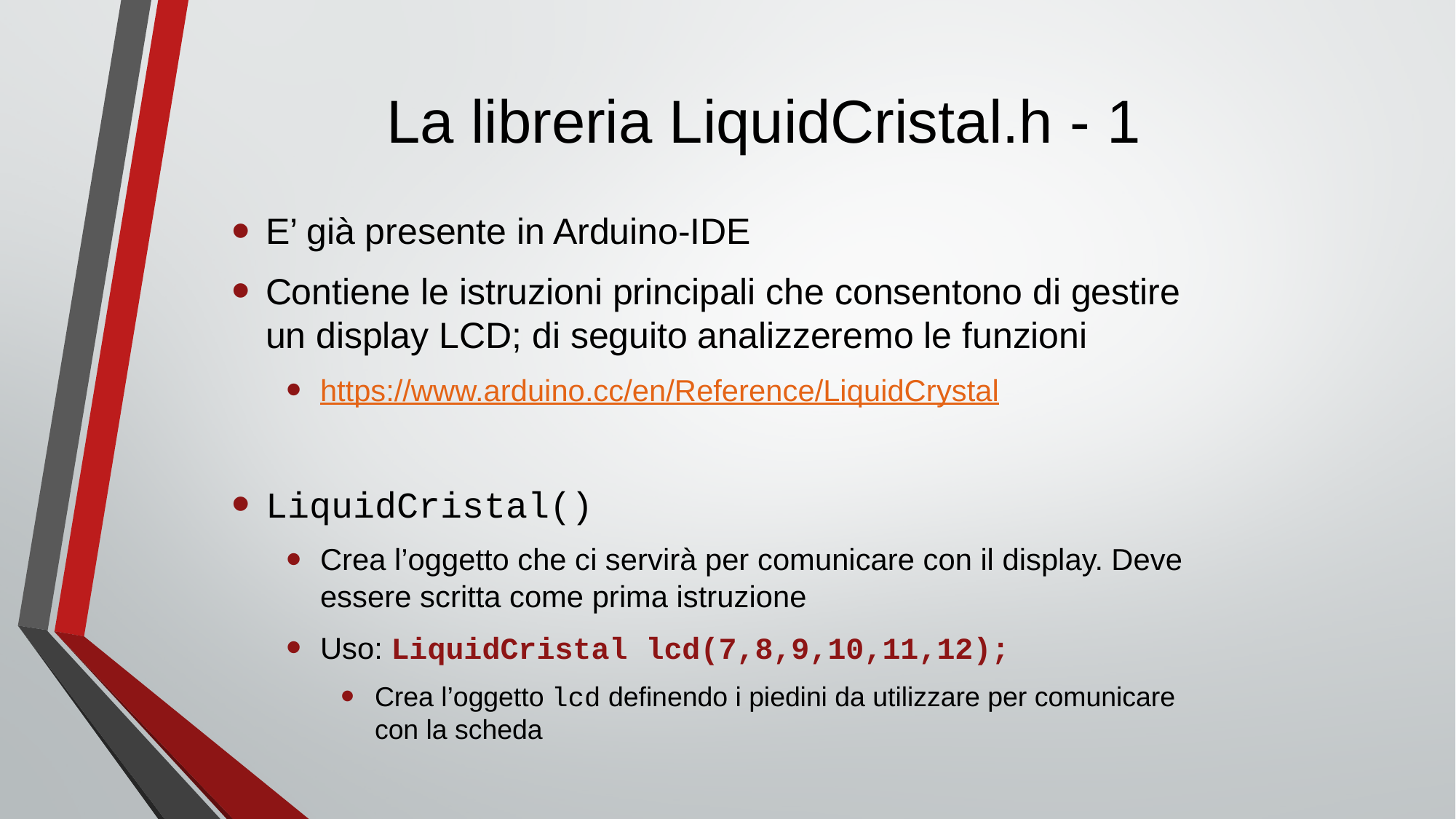

# La libreria LiquidCristal.h - 1
E’ già presente in Arduino-IDE
Contiene le istruzioni principali che consentono di gestire un display LCD; di seguito analizzeremo le funzioni
https://www.arduino.cc/en/Reference/LiquidCrystal

LiquidCristal()
Crea l’oggetto che ci servirà per comunicare con il display. Deve essere scritta come prima istruzione
Uso: LiquidCristal lcd(7,8,9,10,11,12);
Crea l’oggetto lcd definendo i piedini da utilizzare per comunicare con la scheda